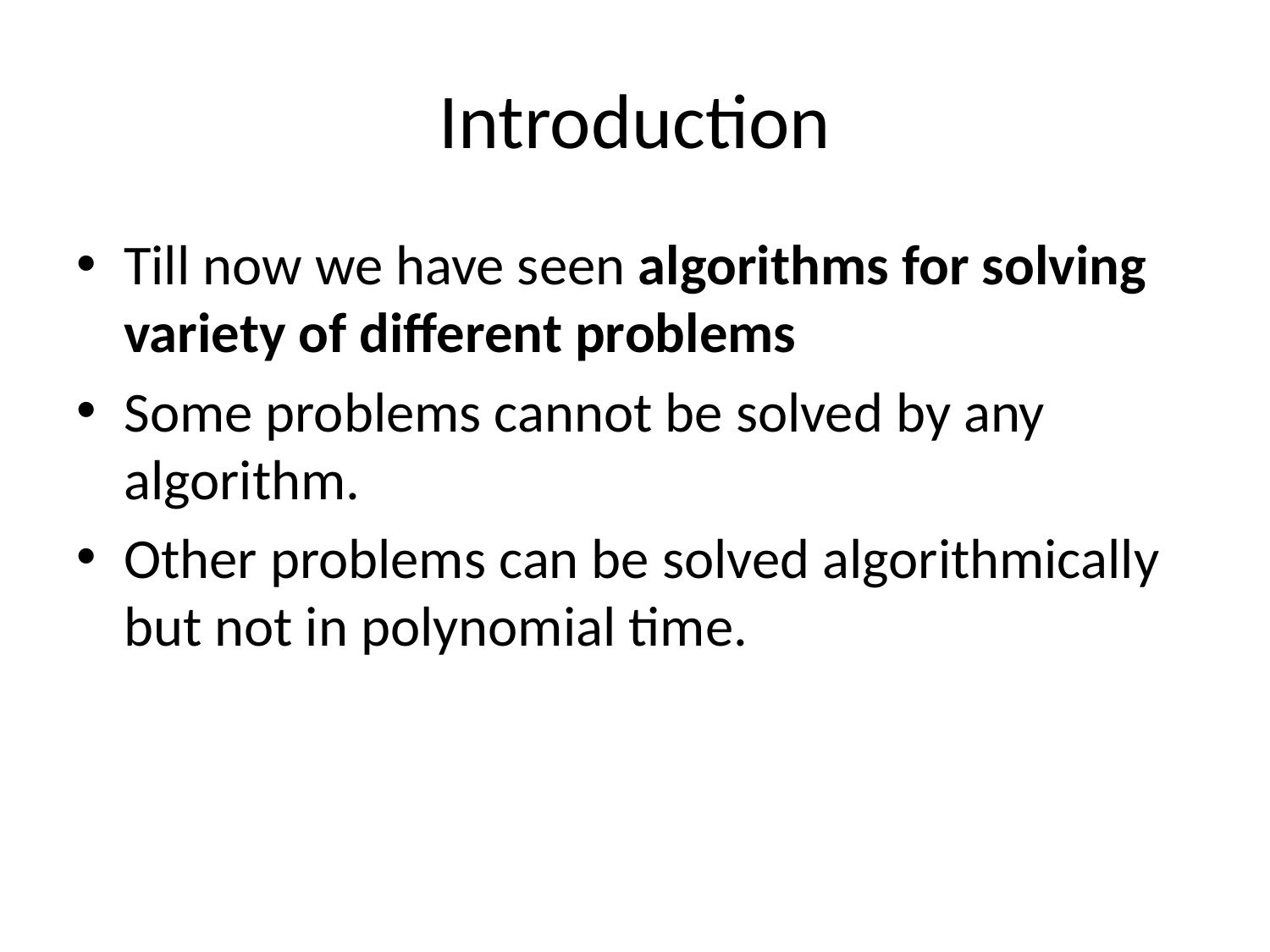

# Introduction
Till now we have seen algorithms for solving variety of different problems
Some problems cannot be solved by any algorithm.
Other problems can be solved algorithmically but not in polynomial time.